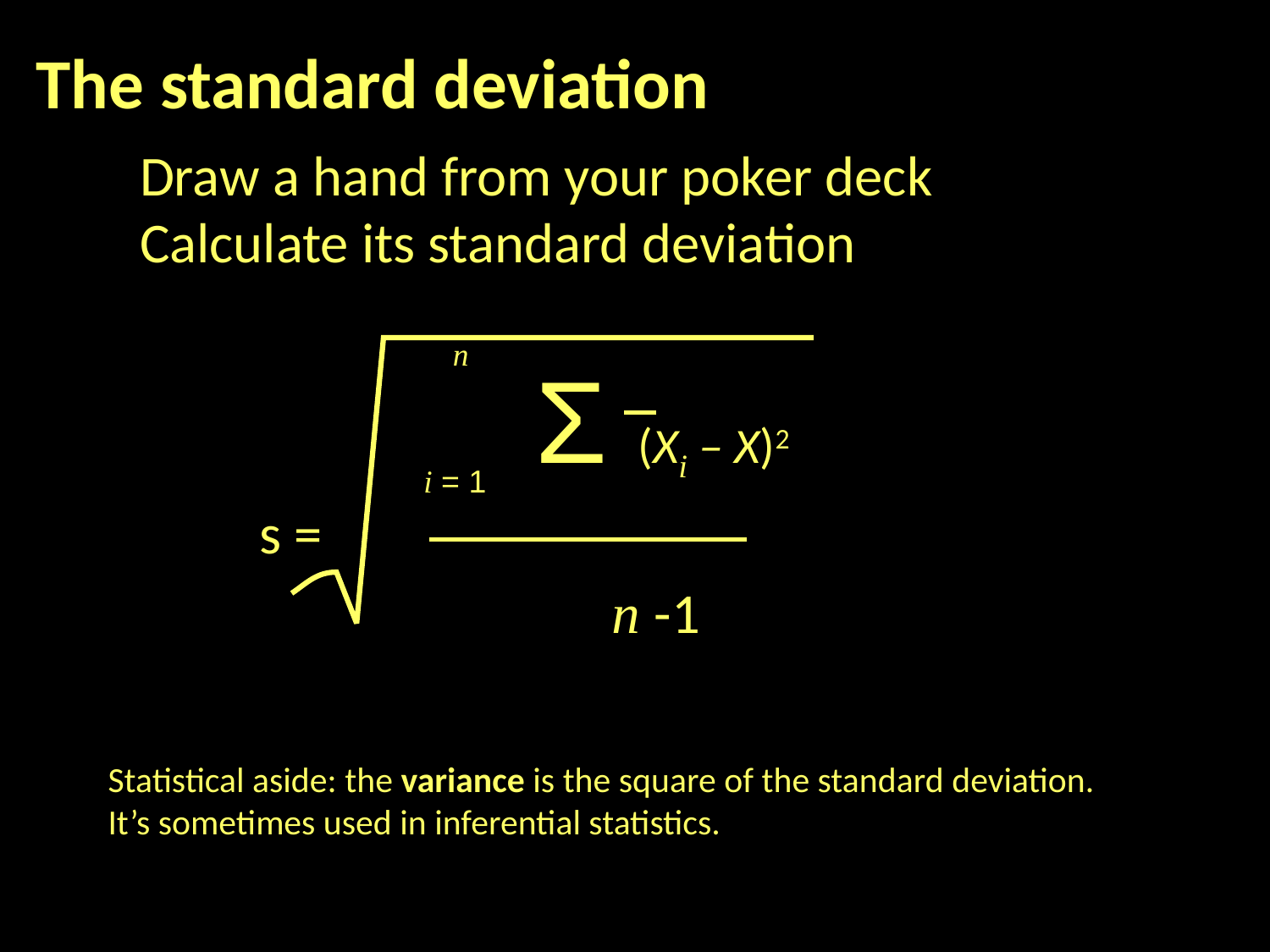

The standard deviation
Draw a hand from your poker deck
Calculate its standard deviation
n

		        Σ (Xi – X)2
s =
			    n -1
i = 1
Statistical aside: the variance is the square of the standard deviation. It’s sometimes used in inferential statistics.